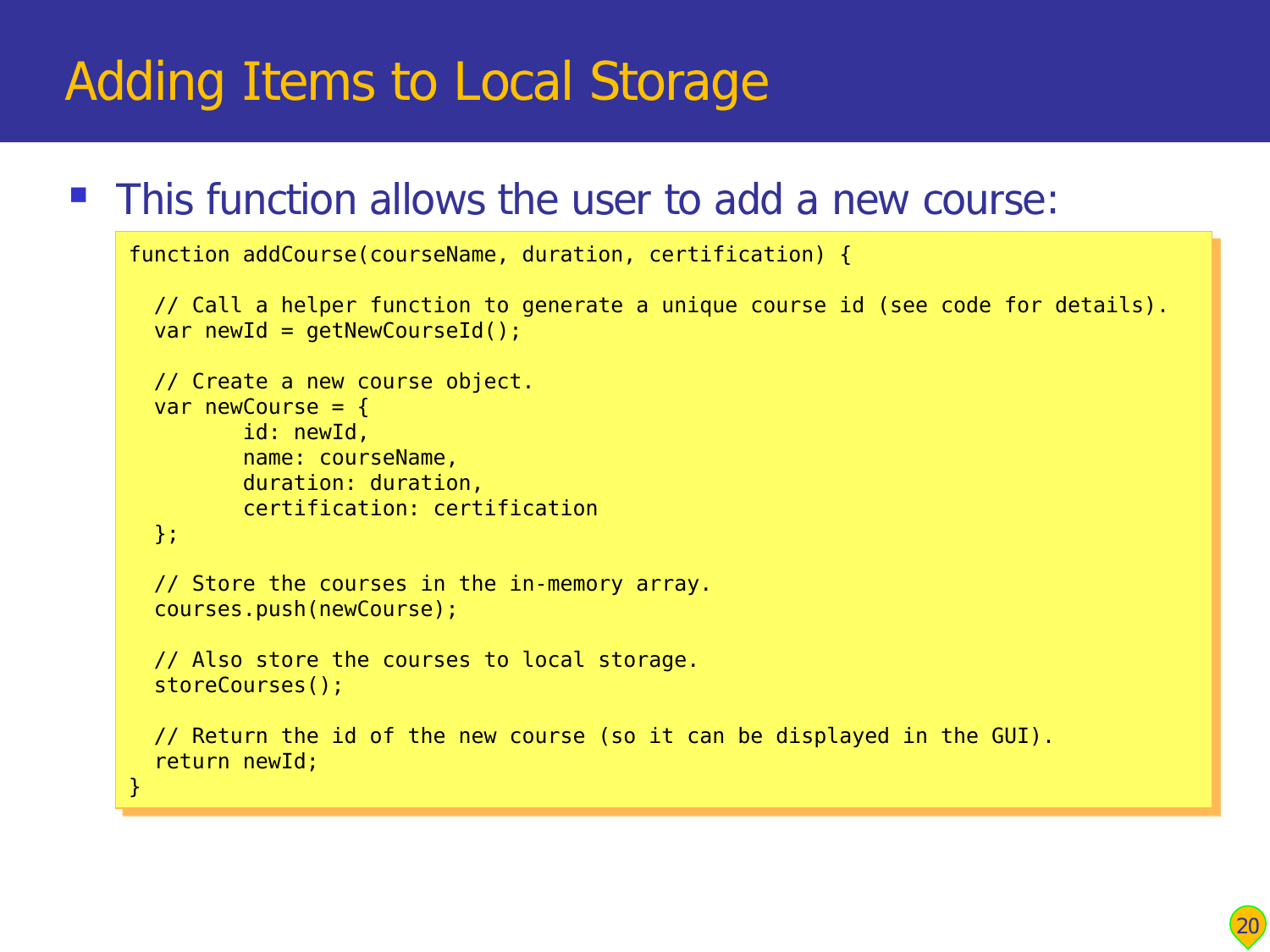

# Adding Items to Local Storage
This function allows the user to add a new course:
function addCourse(courseName, duration, certification) {

  // Call a helper function to generate a unique course id (see code for details).
  var newId = getNewCourseId();

  // Create a new course object.
  var newCourse = {
         id: newId,
         name: courseName,
         duration: duration,
         certification: certification
  };

  // Store the courses in the in-memory array.
  courses.push(newCourse);

  // Also store the courses to local storage.
  storeCourses();

  // Return the id of the new course (so it can be displayed in the GUI).
  return newId;
}
20